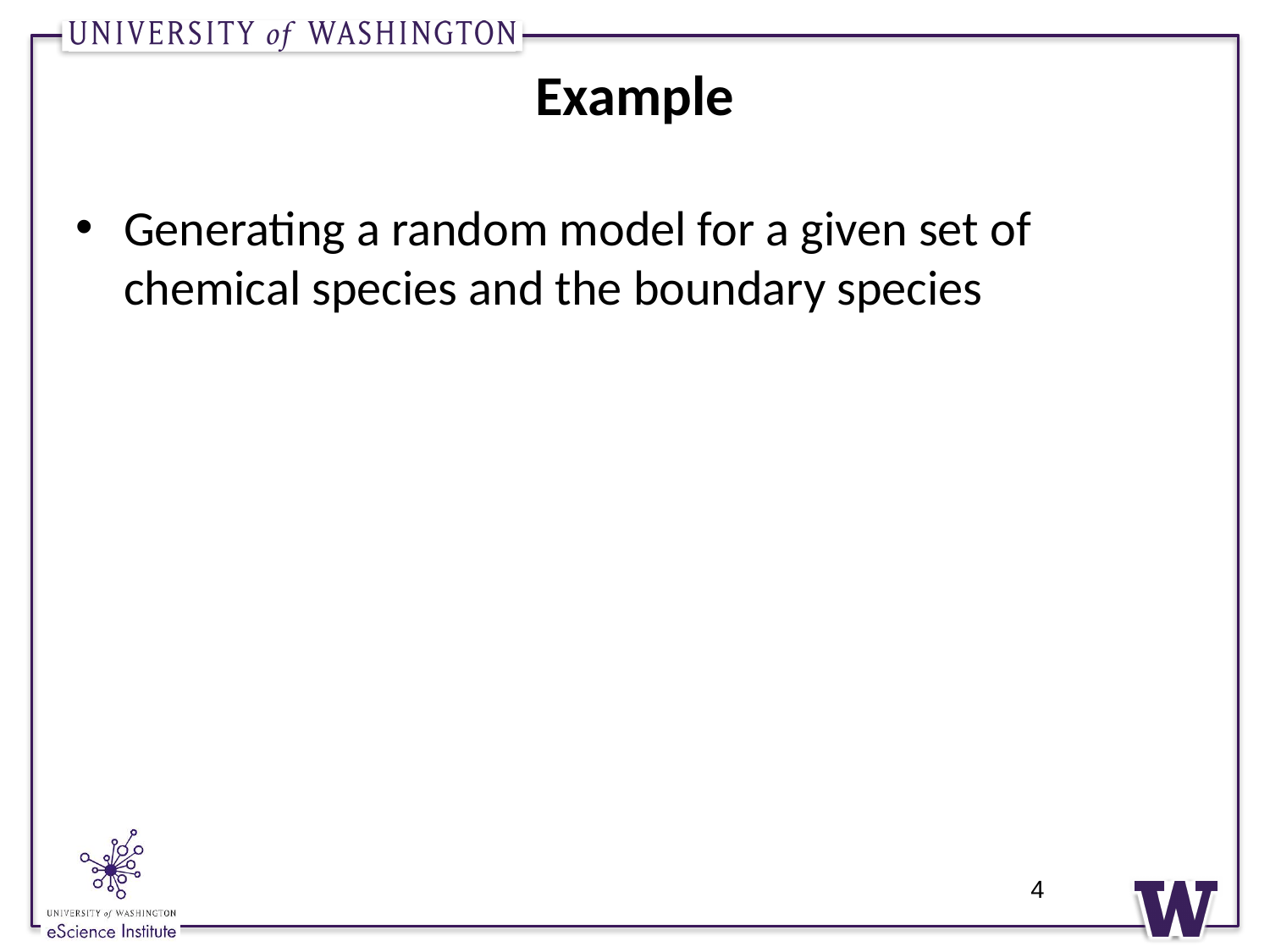

# Example
Generating a random model for a given set of chemical species and the boundary species
4